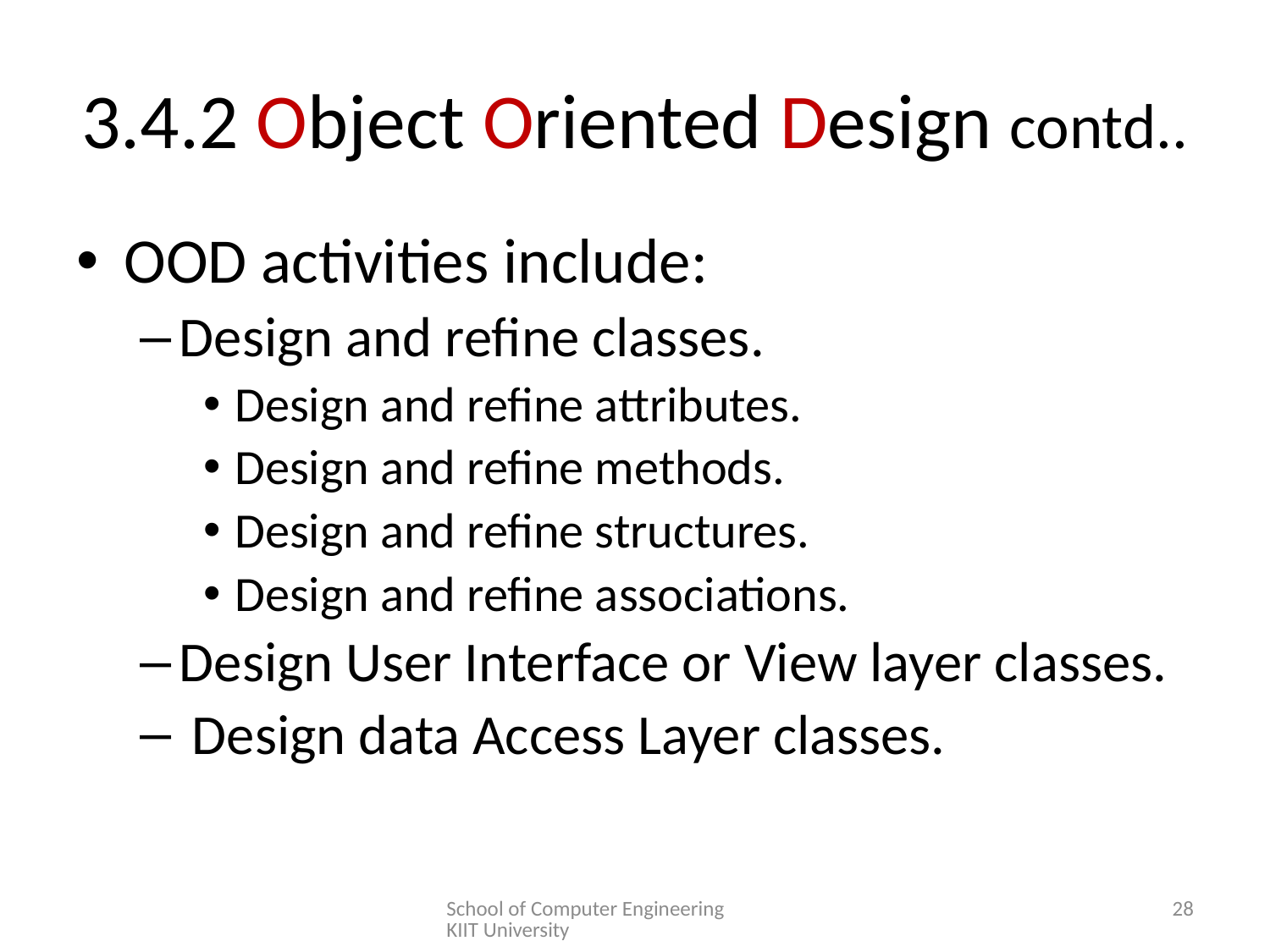

# 3.4.2 Object Oriented Design contd..
OOD activities include:
Design and refine classes.
Design and refine attributes.
Design and refine methods.
Design and refine structures.
Design and refine associations.
Design User Interface or View layer classes.
 Design data Access Layer classes.

School of Computer Engineering                   KIIT University
28